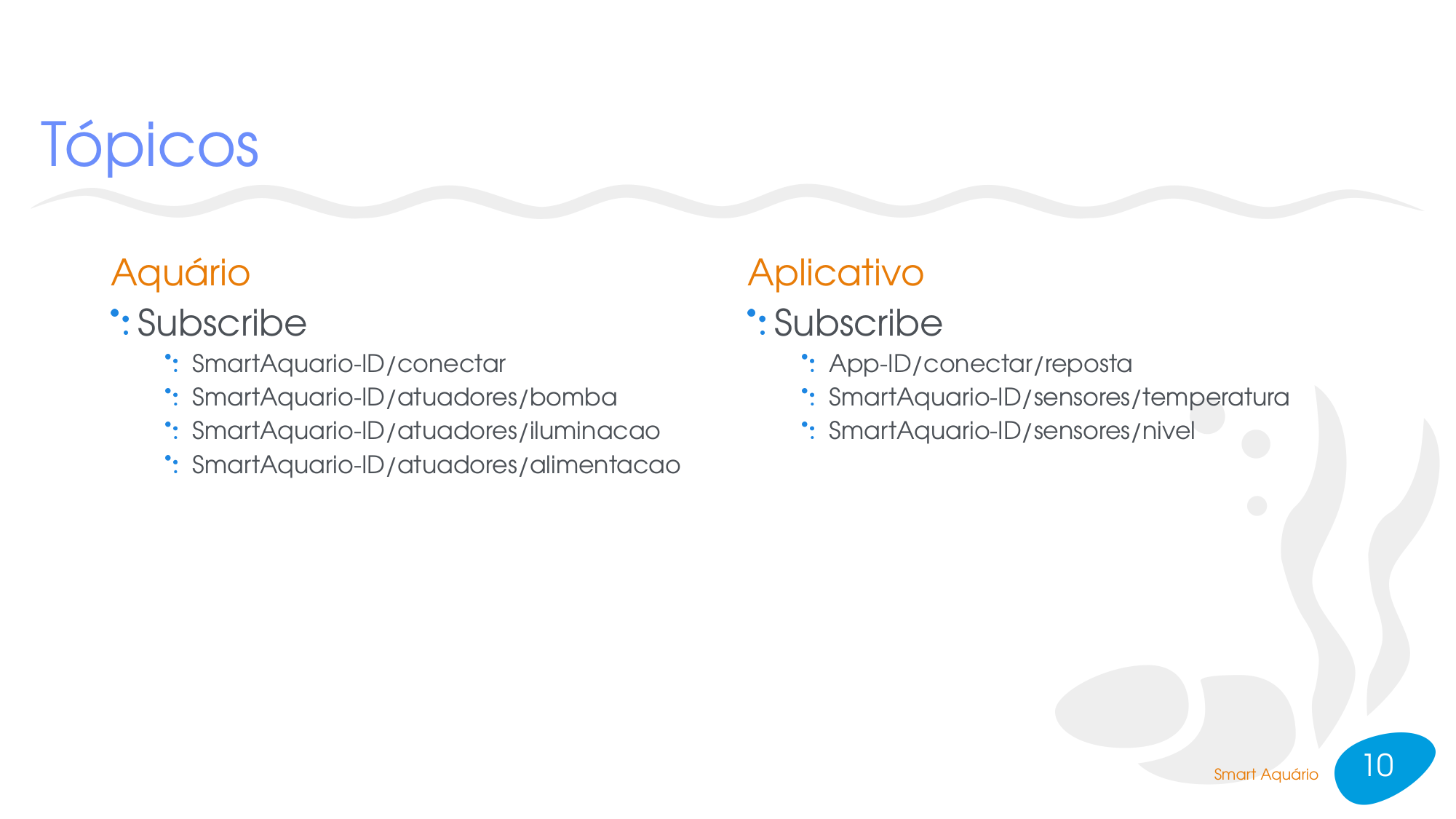

# Tópicos
Aquário
Aplicativo
Subscribe
SmartAquario-ID/conectar
SmartAquario-ID/atuadores/bomba
SmartAquario-ID/atuadores/iluminacao
SmartAquario-ID/atuadores/alimentacao
Subscribe
App-ID/conectar/reposta
SmartAquario-ID/sensores/temperatura
SmartAquario-ID/sensores/nivel
10
Smart Aquário